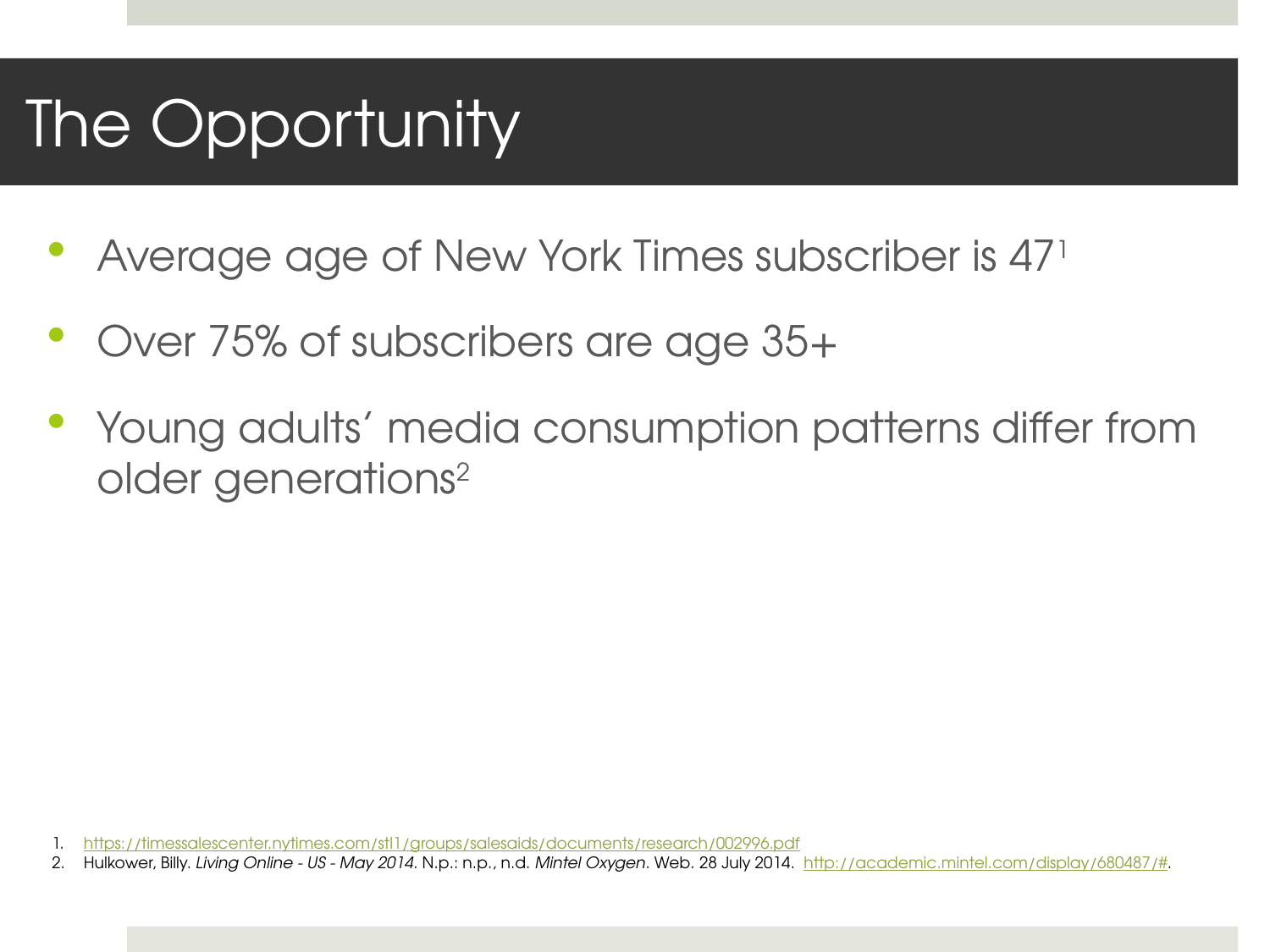

# The Opportunity
Average age of New York Times subscriber is 471
Over 75% of subscribers are age 35+
Young adults’ media consumption patterns differ from older generations2

https://timessalescenter.nytimes.com/stl1/groups/salesaids/documents/research/002996.pdf
Hulkower, Billy. Living Online - US - May 2014. N.p.: n.p., n.d. Mintel Oxygen. Web. 28 July 2014.  http://academic.mintel.com/display/680487/#.